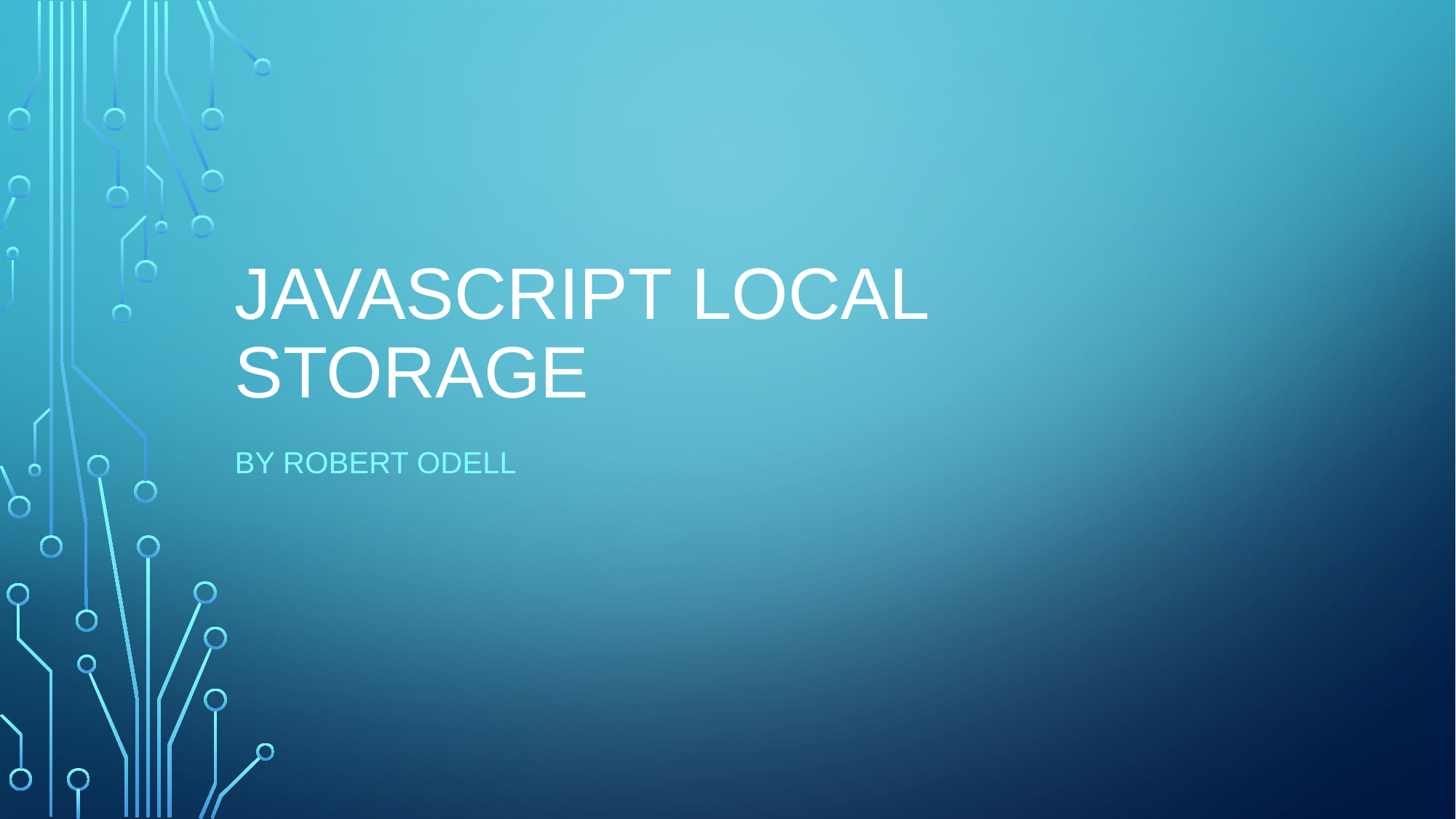

# Javascript local storage
By Robert Odell